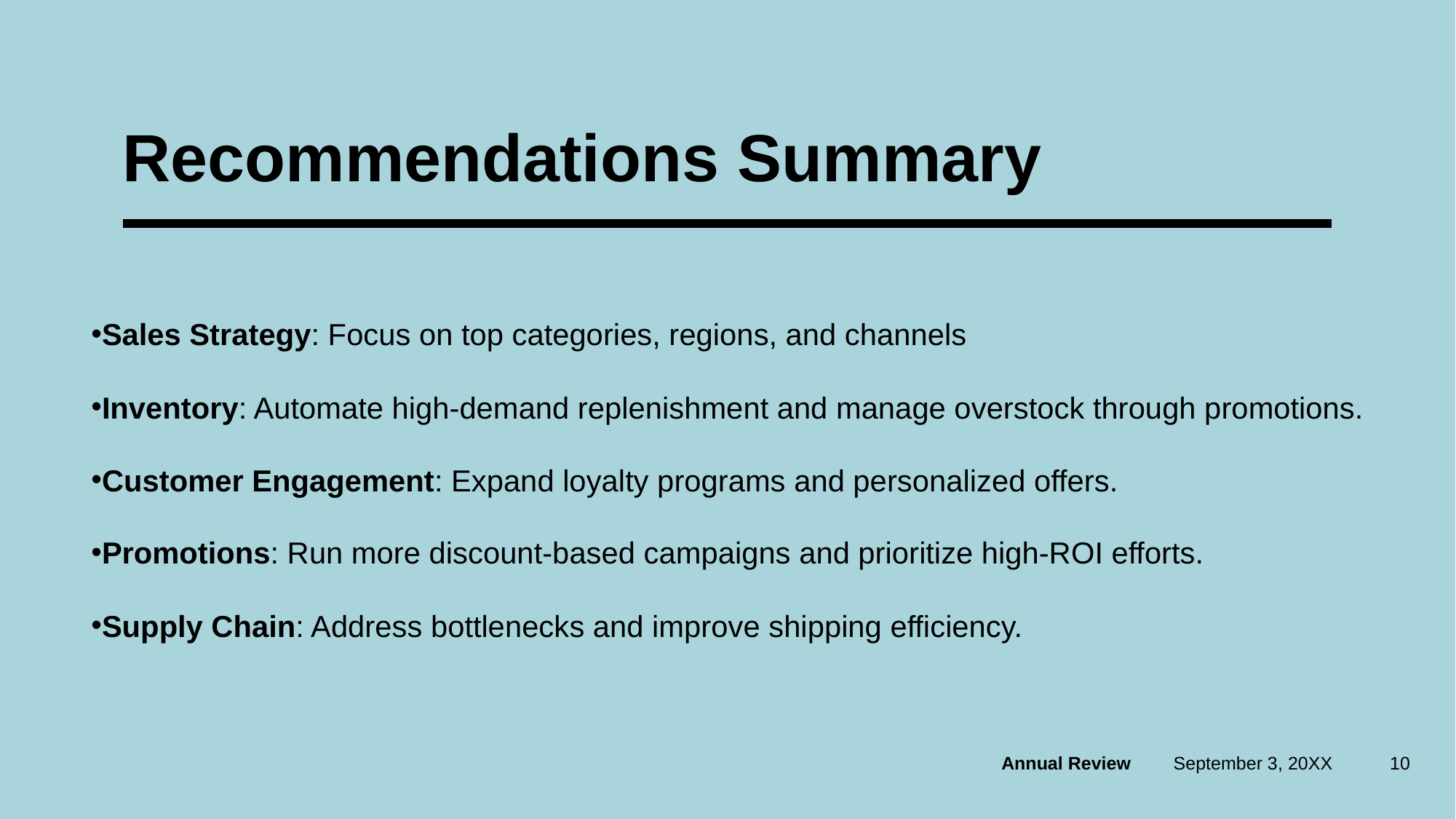

# Recommendations Summary

Sales Strategy: Focus on top categories, regions, and channels

Inventory: Automate high-demand replenishment and manage overstock through promotions.

Customer Engagement: Expand loyalty programs and personalized offers.

Promotions: Run more discount-based campaigns and prioritize high-ROI efforts.

Supply Chain: Address bottlenecks and improve shipping efficiency.

September 3, 20XX
10
Annual Review